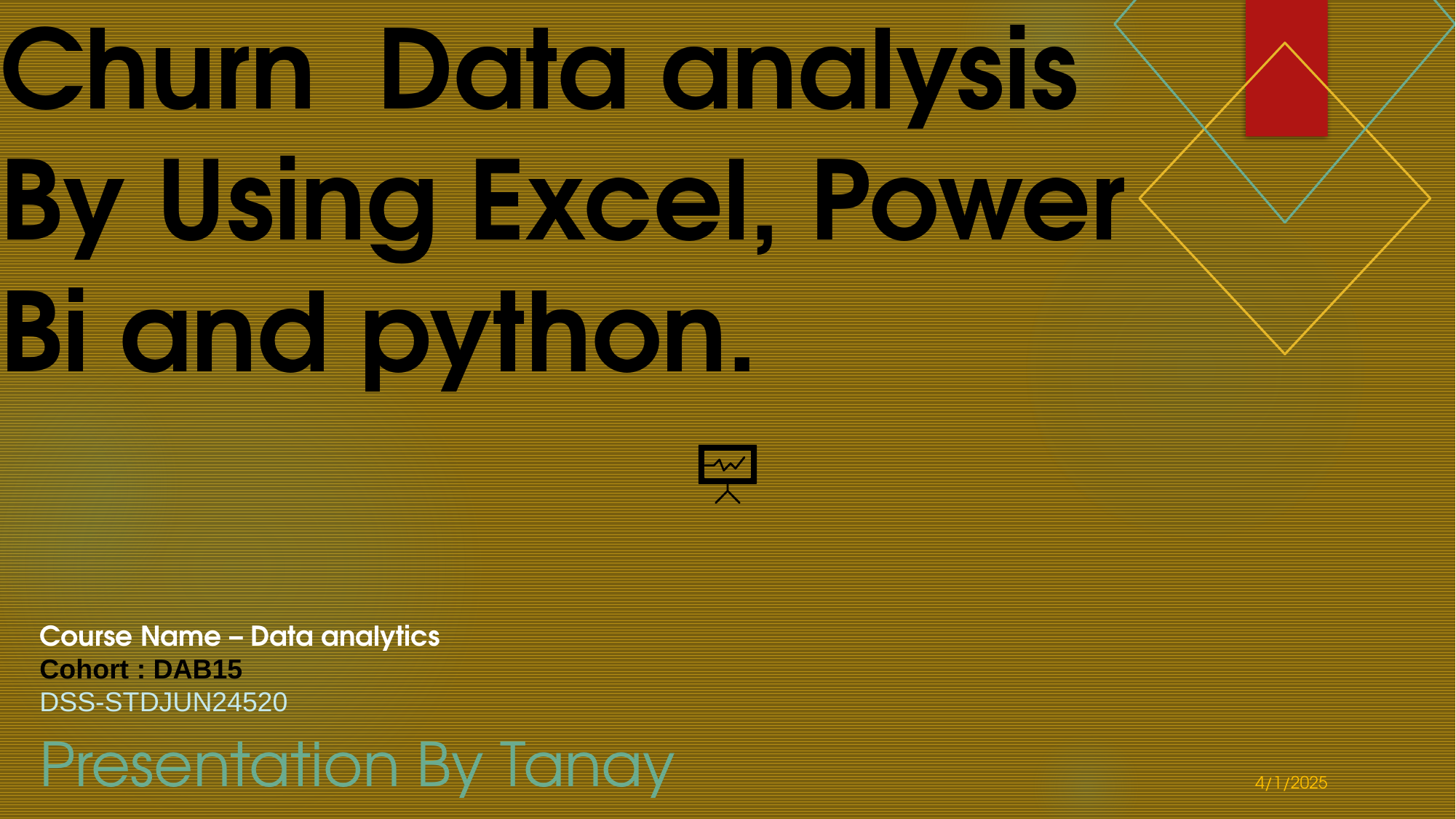

# Churn  Data analysis By Using Excel, Power Bi and python.

Course Name – Data analytics
Cohort : DAB15
DSS-STDJUN24520

Presentation By Tanay
4/1/2025